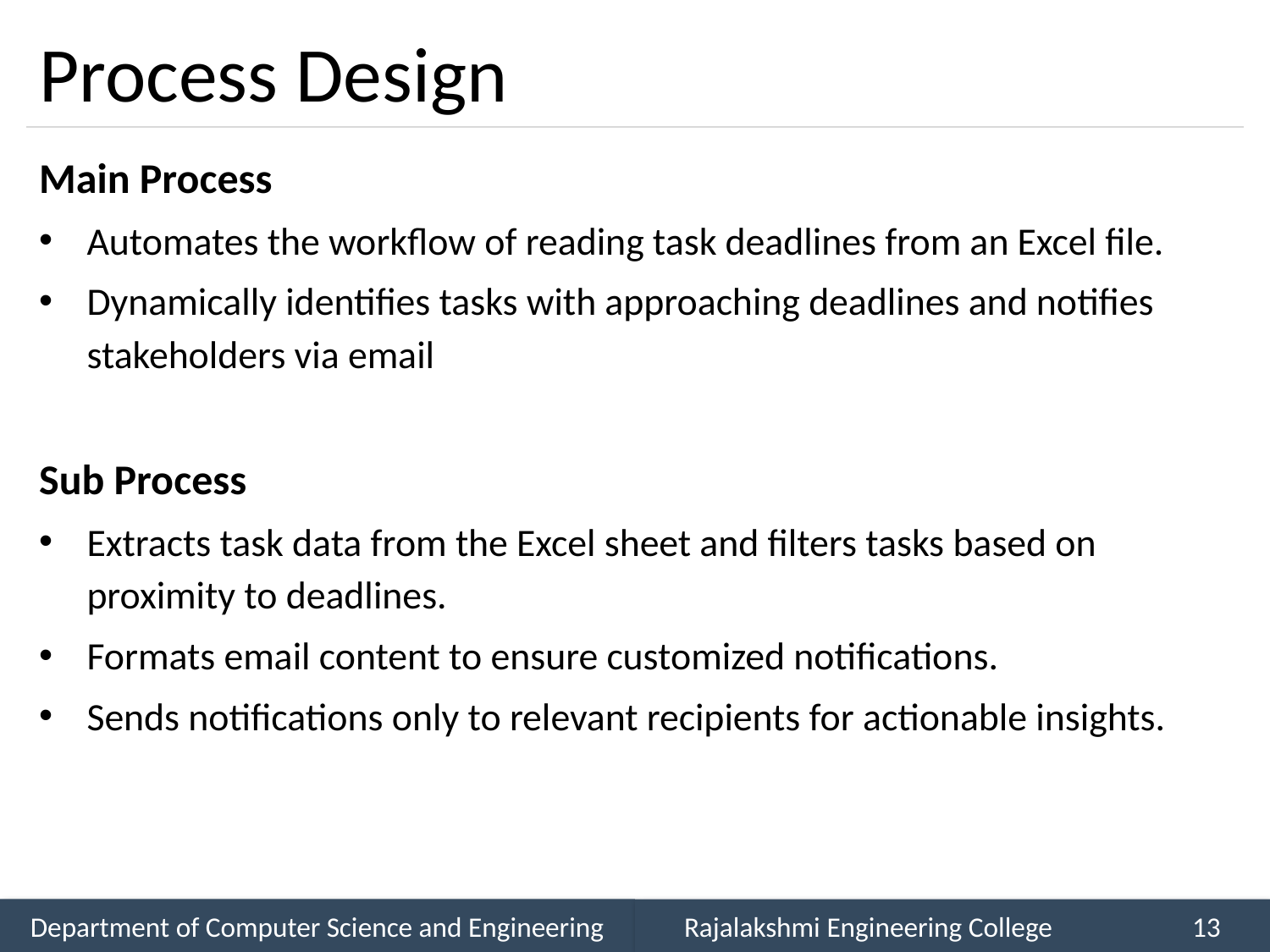

# Process Design
Main Process
Automates the workflow of reading task deadlines from an Excel file.
Dynamically identifies tasks with approaching deadlines and notifies stakeholders via email

Sub Process
Extracts task data from the Excel sheet and filters tasks based on proximity to deadlines.
Formats email content to ensure customized notifications.
Sends notifications only to relevant recipients for actionable insights.